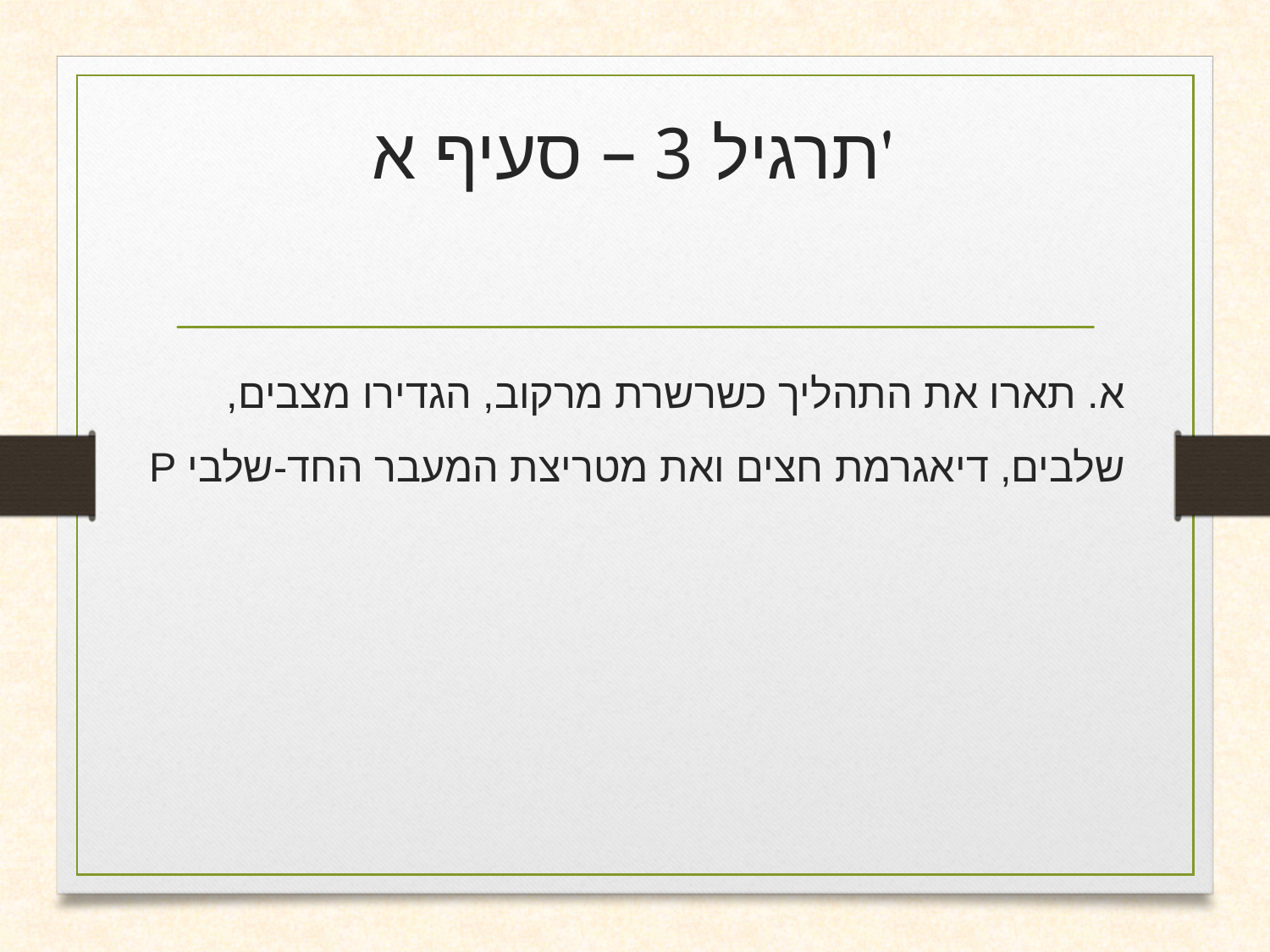

# תרגיל 3 – סעיף א'
א. תארו את התהליך כשרשרת מרקוב, הגדירו מצבים, שלבים, דיאגרמת חצים ואת מטריצת המעבר החד-שלבי P